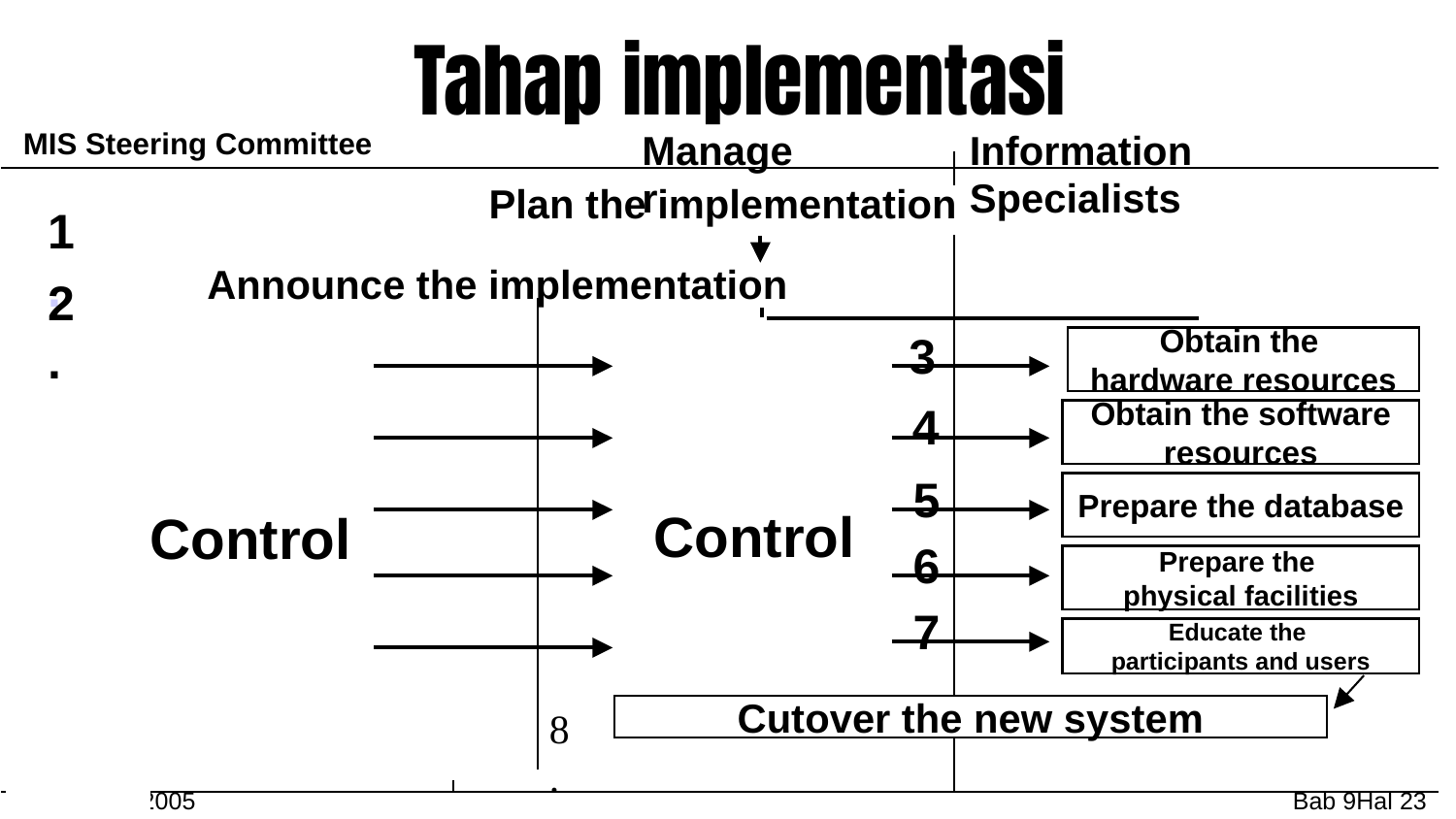

Tahap implementasi
MIS Steering Committee
Manager
Information Specialists
Plan the implementation
1.
Announce the implementation
2.
3
Obtain the
hardware resources

Control
Control
4
Obtain the software
resources
5
Prepare the database
6
Prepare the
physical facilities
7
Educate the
participants and users
Cutover the new system
8.